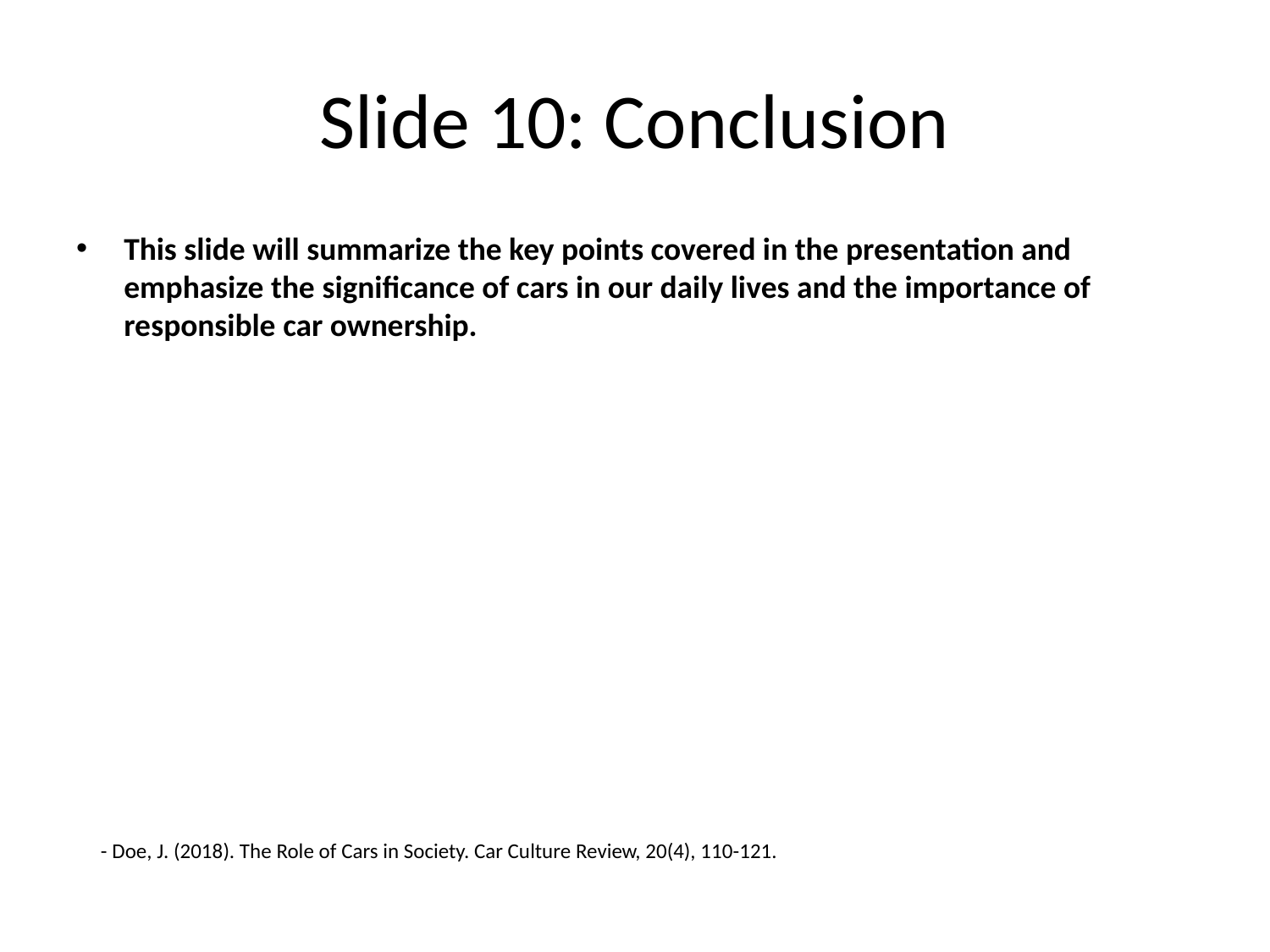

# Slide 10: Conclusion
This slide will summarize the key points covered in the presentation and emphasize the significance of cars in our daily lives and the importance of responsible car ownership.

- Doe, J. (2018). The Role of Cars in Society. Car Culture Review, 20(4), 110-121.